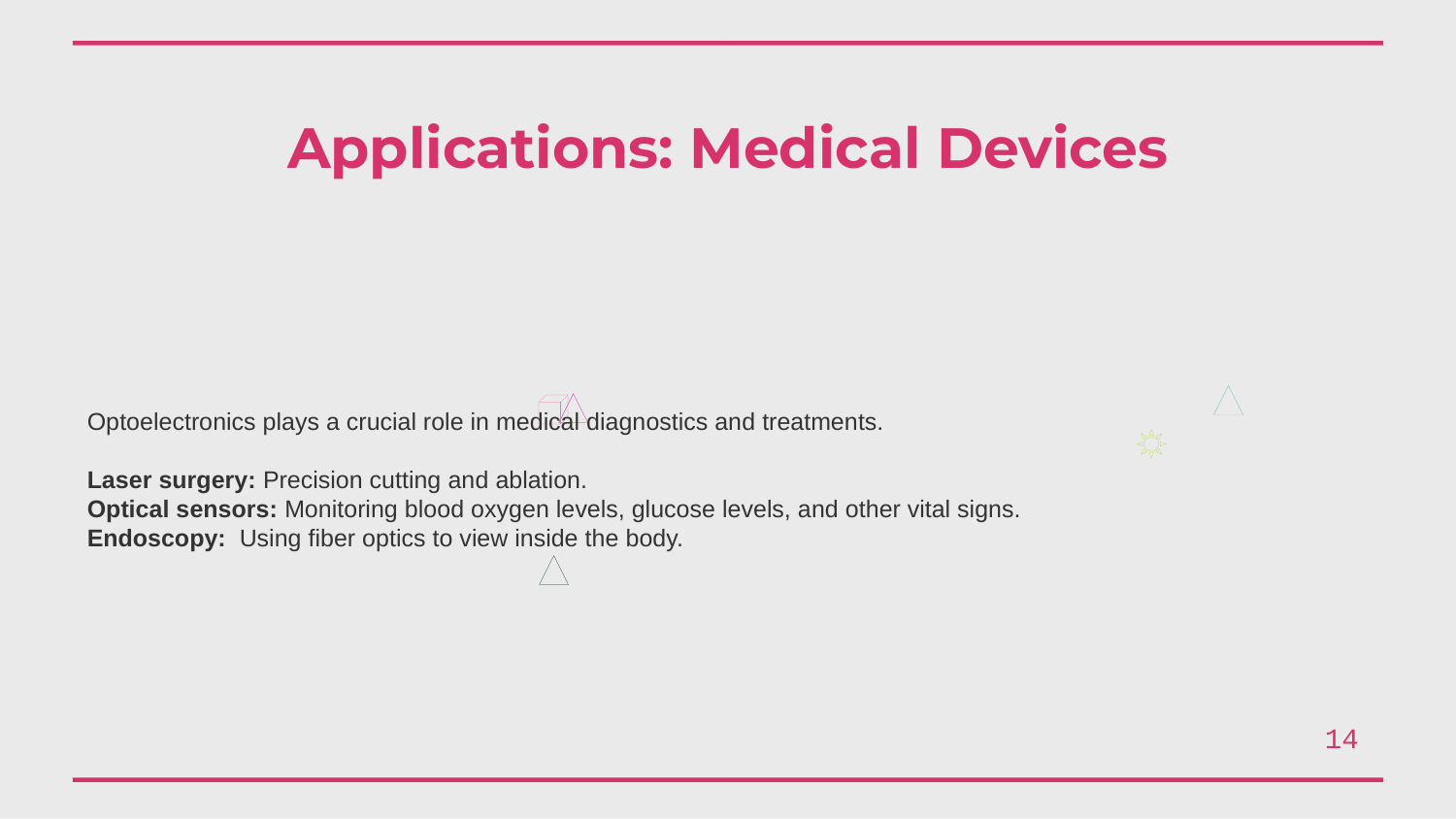

Applications: Medical Devices
Optoelectronics plays a crucial role in medical diagnostics and treatments.

Laser surgery: Precision cutting and ablation.
Optical sensors: Monitoring blood oxygen levels, glucose levels, and other vital signs.
Endoscopy:  Using fiber optics to view inside the body.

14